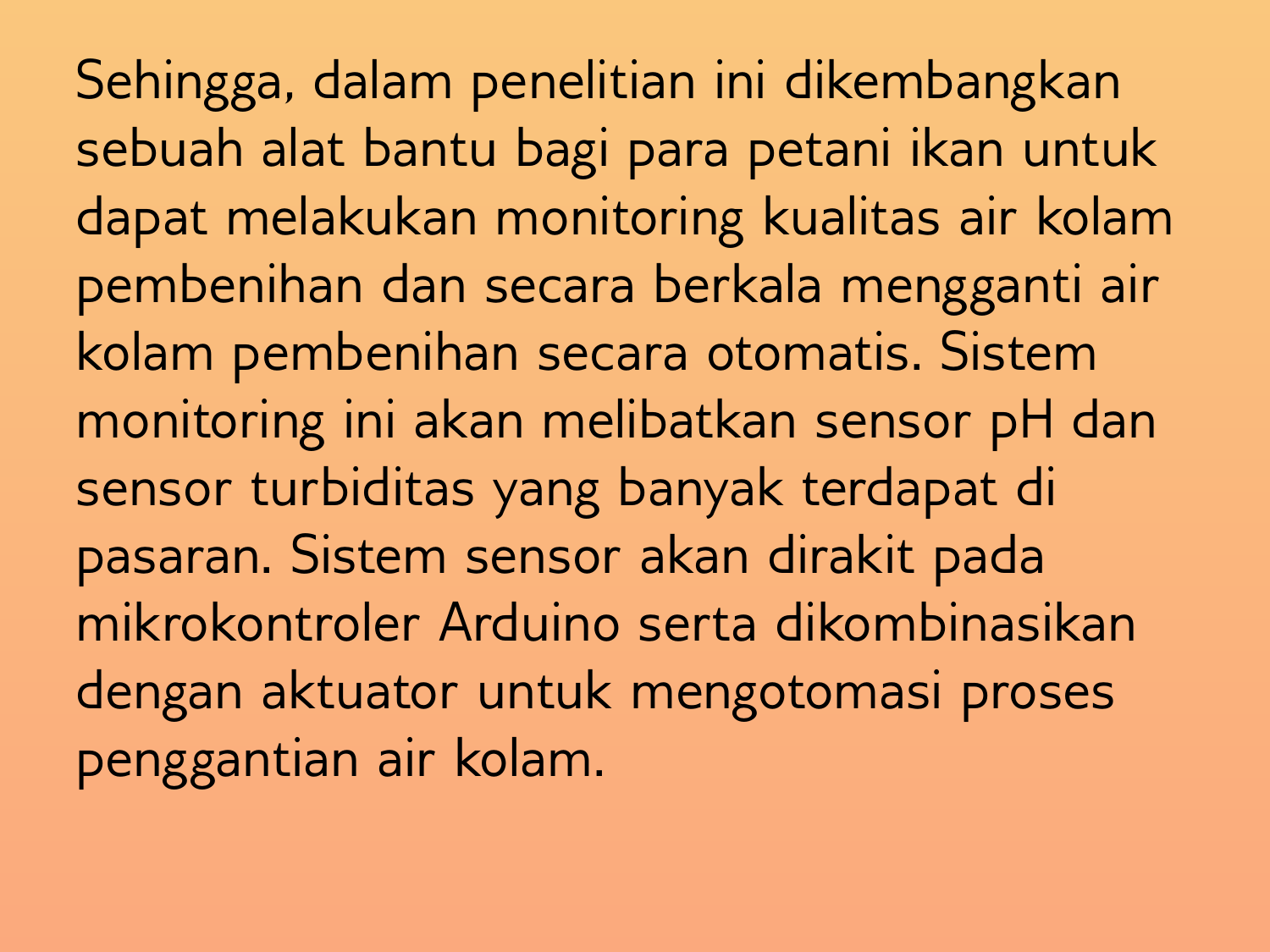

Sehingga, dalam penelitian ini dikembangkan sebuah alat bantu bagi para petani ikan untuk dapat melakukan monitoring kualitas air kolam pembenihan dan secara berkala mengganti air kolam pembenihan secara otomatis. Sistem monitoring ini akan melibatkan sensor pH dan sensor turbiditas yang banyak terdapat di pasaran. Sistem sensor akan dirakit pada mikrokontroler Arduino serta dikombinasikan dengan aktuator untuk mengotomasi proses penggantian air kolam.